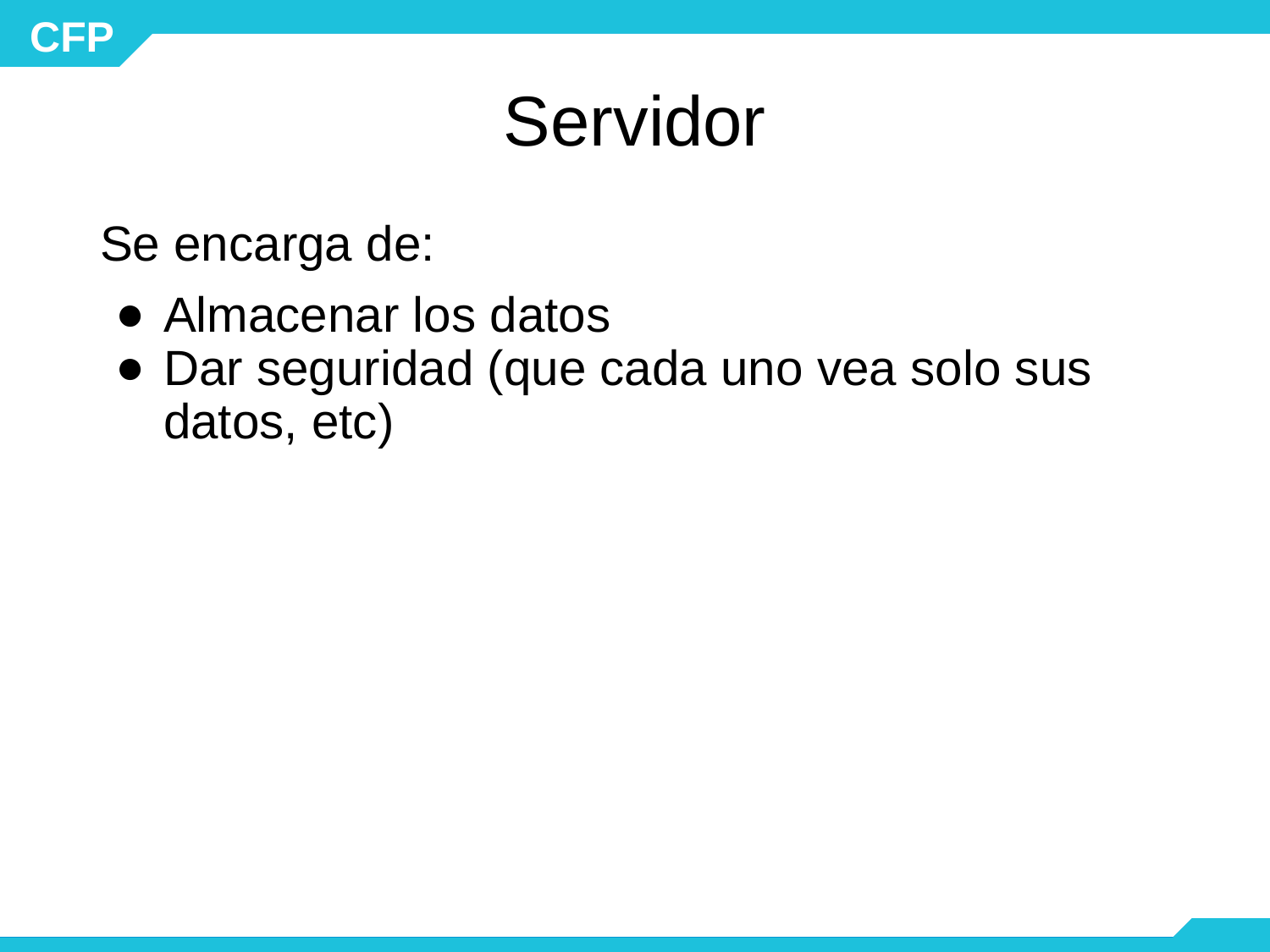

# Servidor
Se encarga de:
Almacenar los datos
Dar seguridad (que cada uno vea solo sus datos, etc)